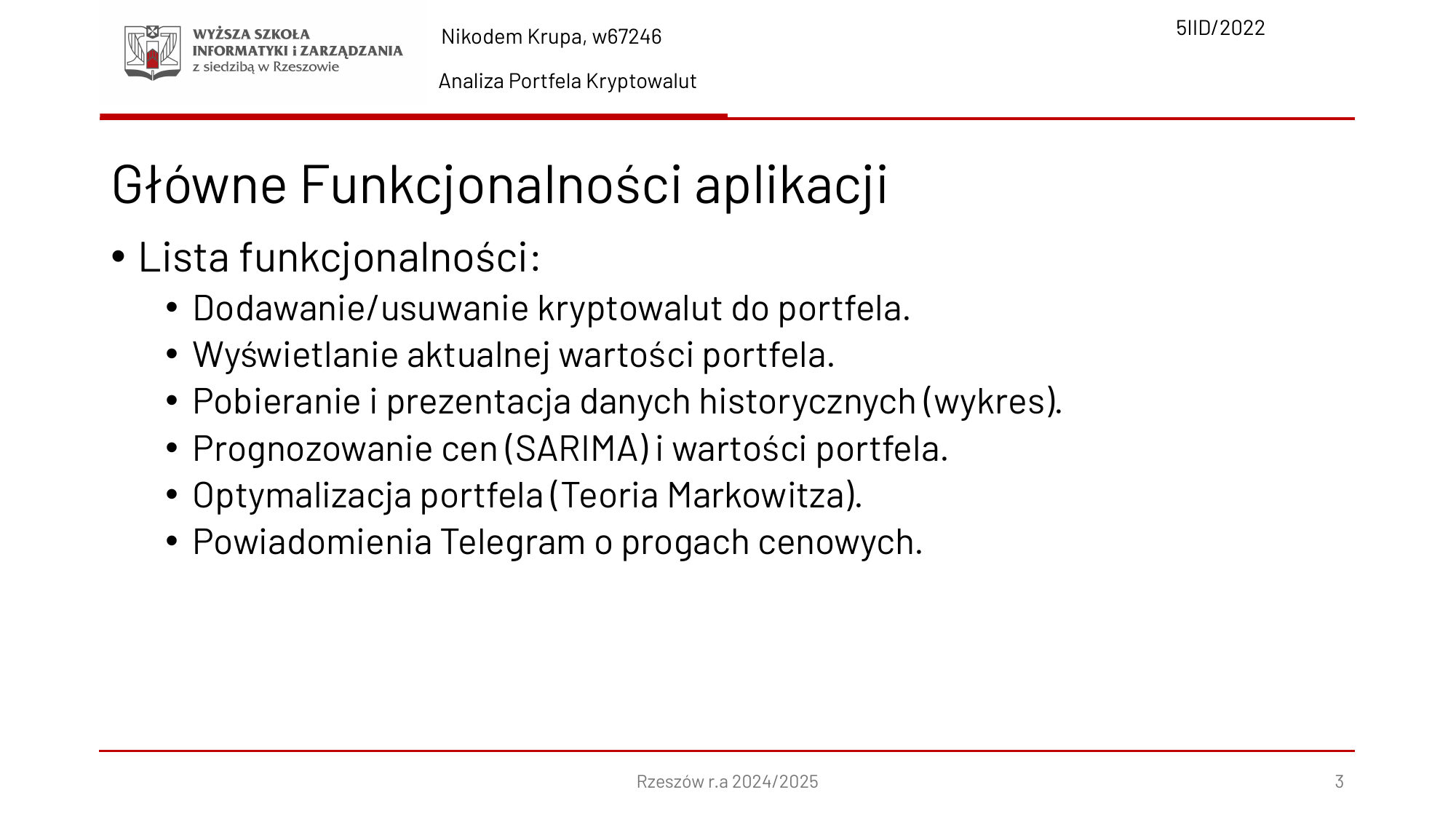

# Główne Funkcjonalności aplikacji
Lista funkcjonalności:
Dodawanie/usuwanie kryptowalut do portfela.
Wyświetlanie aktualnej wartości portfela.
Pobieranie i prezentacja danych historycznych (wykres).
Prognozowanie cen (SARIMA) i wartości portfela.
Optymalizacja portfela (Teoria Markowitza).
Powiadomienia Telegram o progach cenowych.
Rzeszów r.a 2024/2025
3